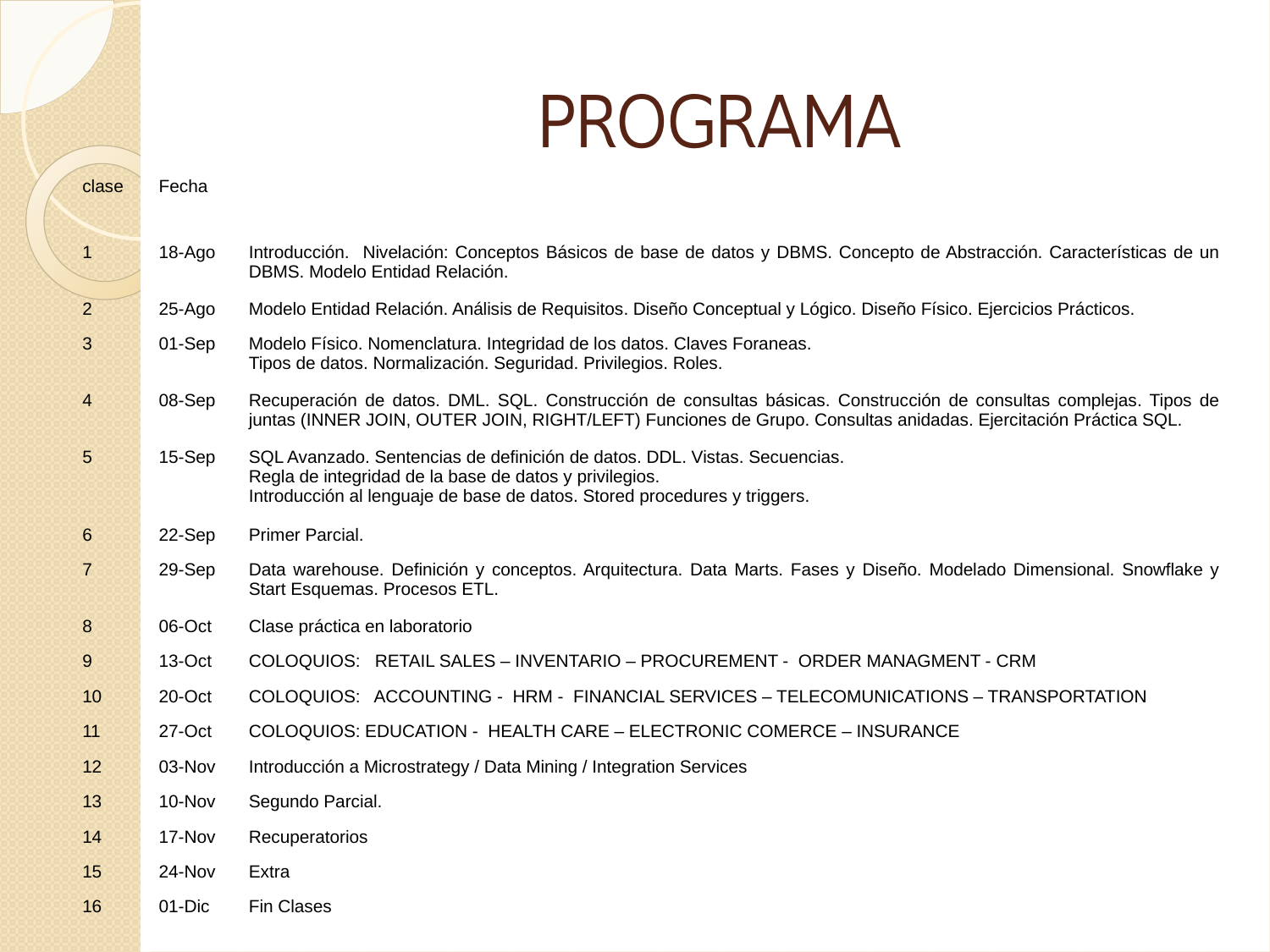

PROGRAMA
| clase | Fecha |  |
| --- | --- | --- |
| 1 | 18-Ago | Introducción. Nivelación: Conceptos Básicos de base de datos y DBMS. Concepto de Abstracción. Características de un DBMS. Modelo Entidad Relación. |
| 2 | 25-Ago | Modelo Entidad Relación. Análisis de Requisitos. Diseño Conceptual y Lógico. Diseño Físico. Ejercicios Prácticos. |
| 3 | 01-Sep | Modelo Físico. Nomenclatura. Integridad de los datos. Claves Foraneas. Tipos de datos. Normalización. Seguridad. Privilegios. Roles. |
| 4 | 08-Sep | Recuperación de datos. DML. SQL. Construcción de consultas básicas. Construcción de consultas complejas. Tipos de juntas (INNER JOIN, OUTER JOIN, RIGHT/LEFT) Funciones de Grupo. Consultas anidadas. Ejercitación Práctica SQL. |
| 5 | 15-Sep | SQL Avanzado. Sentencias de definición de datos. DDL. Vistas. Secuencias. Regla de integridad de la base de datos y privilegios. Introducción al lenguaje de base de datos. Stored procedures y triggers. |
| 6 | 22-Sep | Primer Parcial. |
| 7 | 29-Sep | Data warehouse. Definición y conceptos. Arquitectura. Data Marts. Fases y Diseño. Modelado Dimensional. Snowflake y Start Esquemas. Procesos ETL. |
| 8 | 06-Oct | Clase práctica en laboratorio |
| 9 | 13-Oct | COLOQUIOS: RETAIL SALES – INVENTARIO – PROCUREMENT - ORDER MANAGMENT - CRM |
| 10 | 20-Oct | COLOQUIOS: ACCOUNTING - HRM - FINANCIAL SERVICES – TELECOMUNICATIONS – TRANSPORTATION |
| 11 | 27-Oct | COLOQUIOS: EDUCATION - HEALTH CARE – ELECTRONIC COMERCE – INSURANCE |
| 12 | 03-Nov | Introducción a Microstrategy / Data Mining / Integration Services |
| 13 | 10-Nov | Segundo Parcial. |
| 14 | 17-Nov | Recuperatorios |
| 15 | 24-Nov | Extra |
| 16 | 01-Dic | Fin Clases |